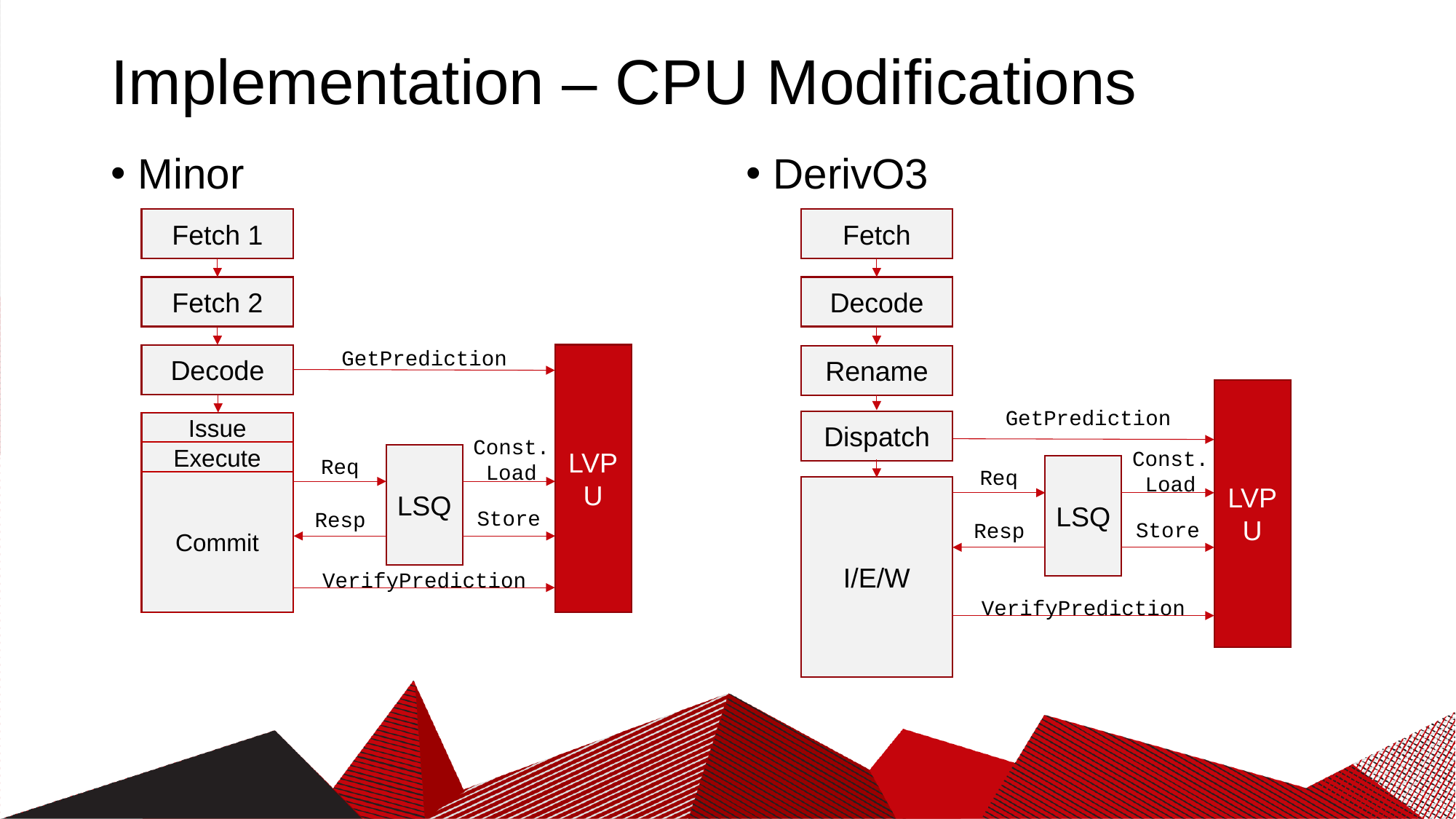

# Implementation – CPU Modifications
DerivO3
Minor
Fetch 1
Fetch
Decode
Fetch 2
GetPrediction
Decode
LVPU
Rename
LVPU
GetPrediction
Dispatch

Issue
Const. Load
Const. Load
Execute
LSQ
Req
LSQ
Req
Commit
I/E/W
Store
Resp
Store
Resp
VerifyPrediction
VerifyPrediction